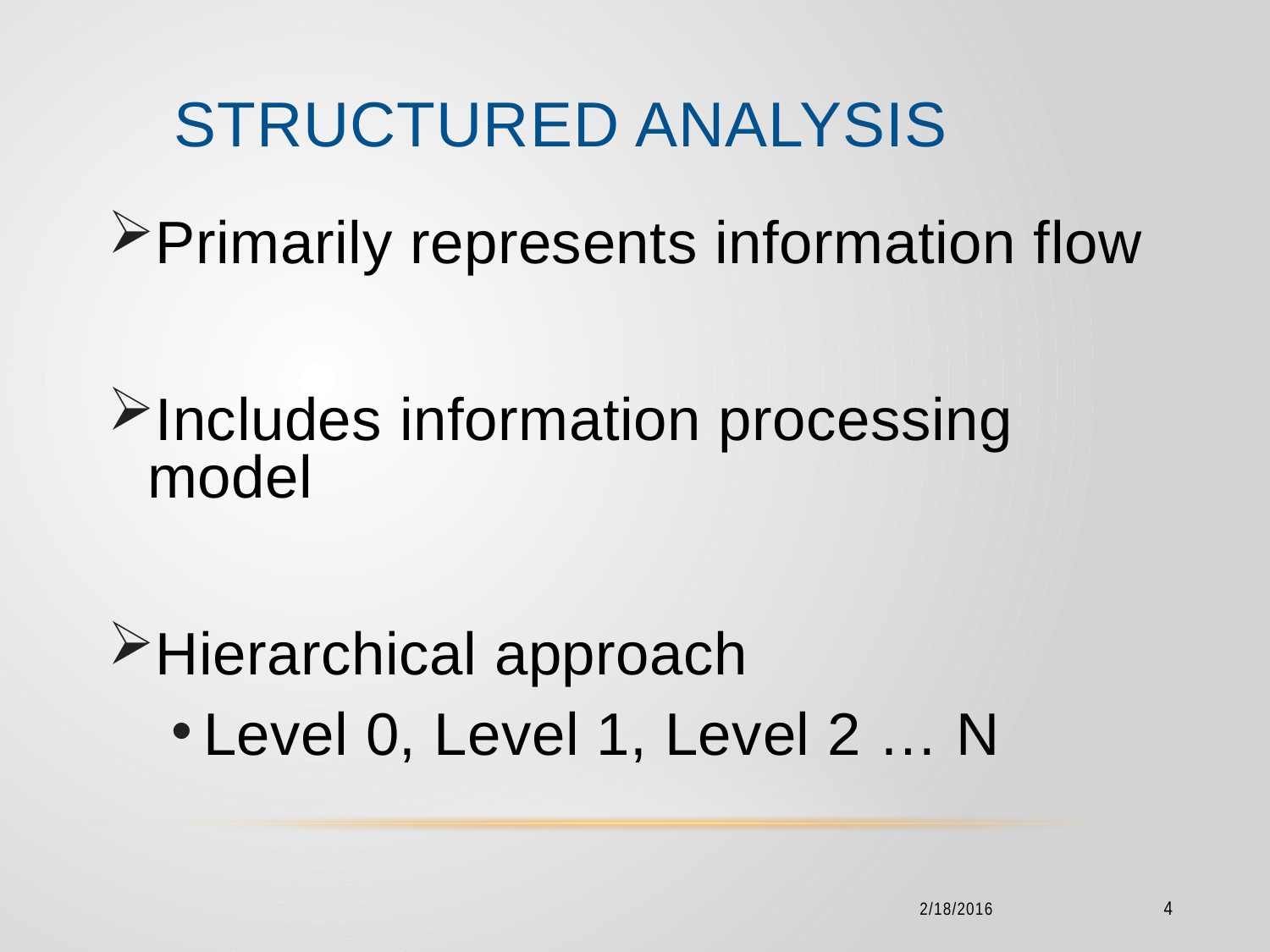

# Structured Analysis
Primarily represents information flow

Includes information processing model

Hierarchical approach
Level 0, Level 1, Level 2 … N
2/18/2016
4